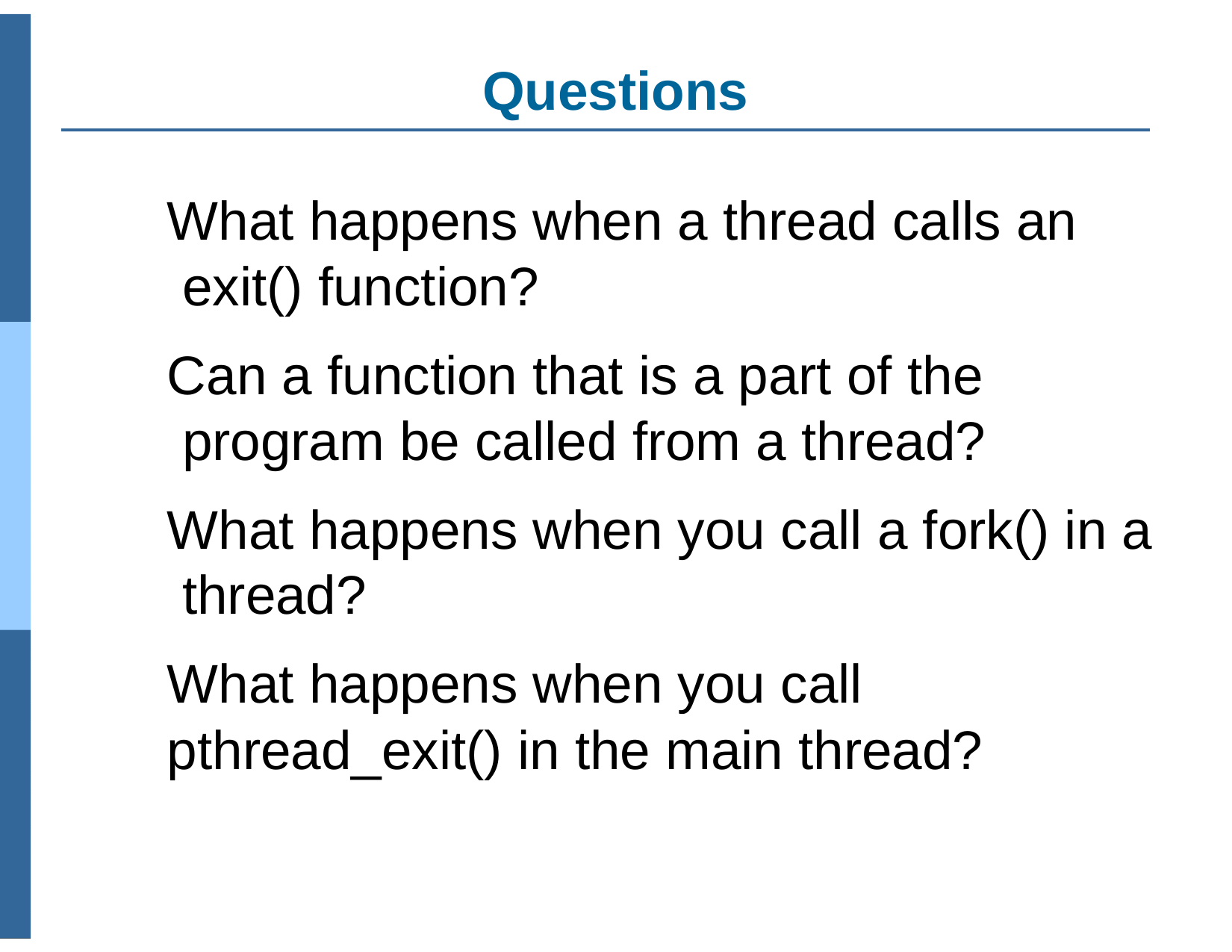

# Questions
What happens when a thread calls an  exit() function?
Can a function that is a part of the  program be called from a thread?
What happens when you call a fork() in a  thread?
What happens when you call  pthread_exit() in the main thread?
41